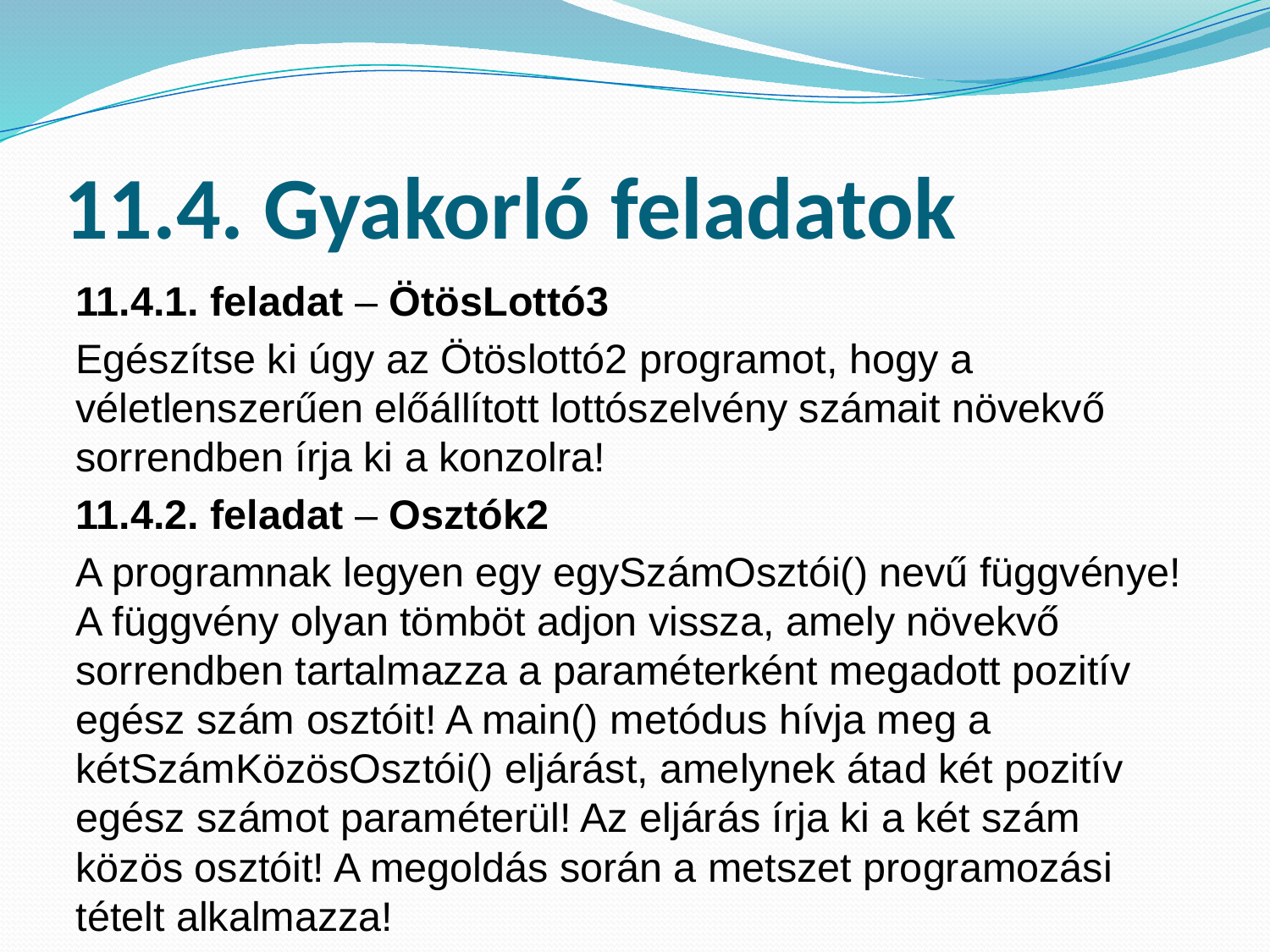

# 11.4. Gyakorló feladatok
11.4.1. feladat – ÖtösLottó3
Egészítse ki úgy az Ötöslottó2 programot, hogy a véletlenszerűen előállított lottószelvény számait növekvő sorrendben írja ki a konzolra!
11.4.2. feladat – Osztók2
A programnak legyen egy egySzámOsztói() nevű függvénye! A függvény olyan tömböt adjon vissza, amely növekvő sorrendben tartalmazza a paraméterként megadott pozitív egész szám osztóit! A main() metódus hívja meg a kétSzámKözösOsztói() eljárást, amelynek átad két pozitív egész számot paraméterül! Az eljárás írja ki a két szám közös osztóit! A megoldás során a metszet programozási tételt alkalmazza!